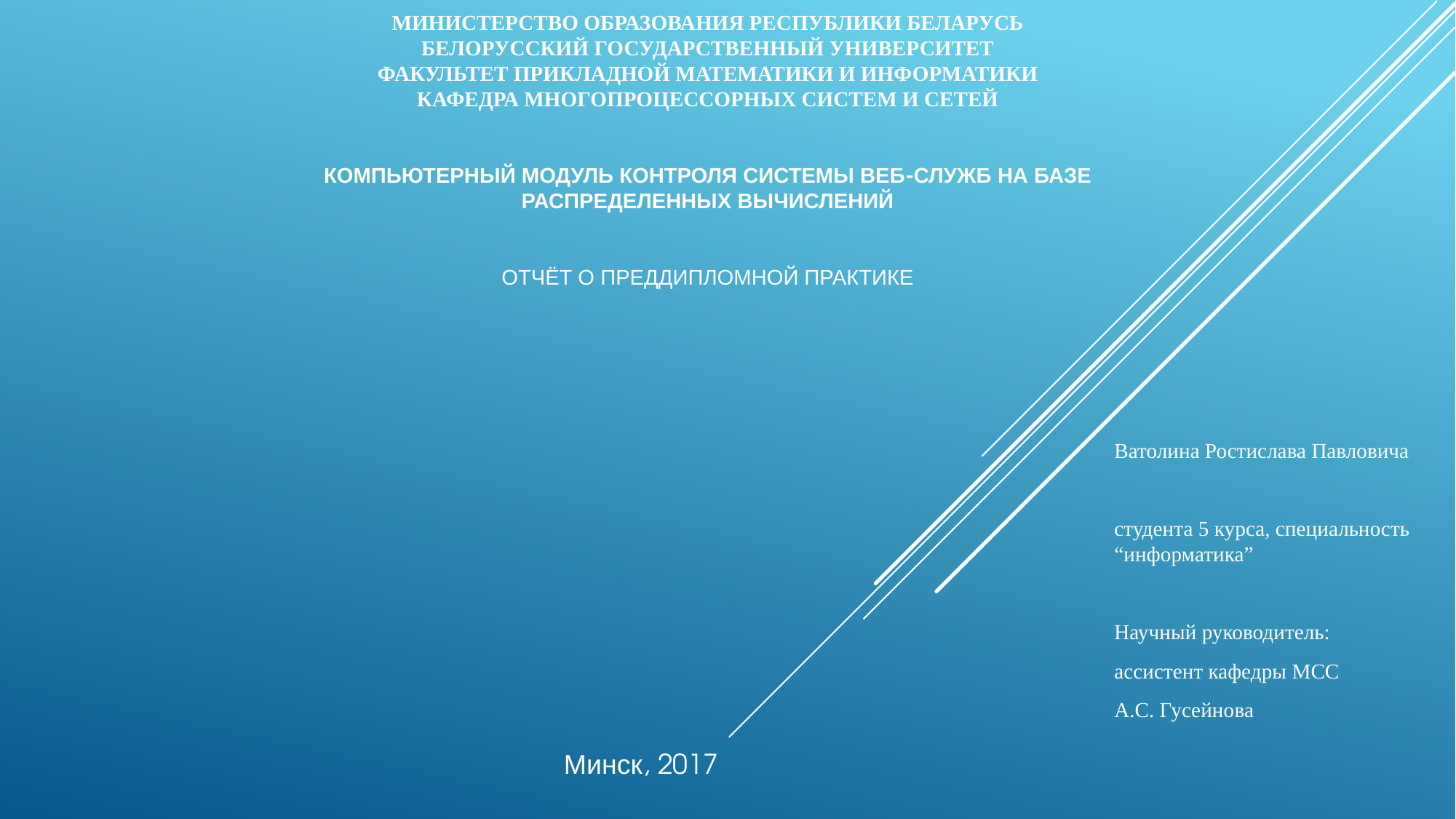

# МИНИСТЕРСТВО ОБРАЗОВАНИЯ РЕСПУБЛИКИ БЕЛАРУСЬ БЕЛОРУССКИЙ ГОСУДАРСТВЕННЫЙ УНИВЕРСИТЕТ ФАКУЛЬТЕТ ПРИКЛАДНОЙ МАТЕМАТИКИ И ИНФОРМАТИКИ Кафедра многопроцессорных систем и сетей     КОМПЬЮТЕРНЫЙ МОДУЛЬ КОНТРОЛЯ СИСТЕМЫ ВЕБ-СЛУЖБ НА БАЗЕ РАСПРЕДЕЛЕННЫХ ВЫЧИСЛЕНИЙ     Отчёт о преддипломной практике
Ватолина Ростислава Павловича

студента 5 курса, специальность “информатика”

Научный руководитель:
ассистент кафедры МСС
А.С. Гусейнова
Минск, 2017